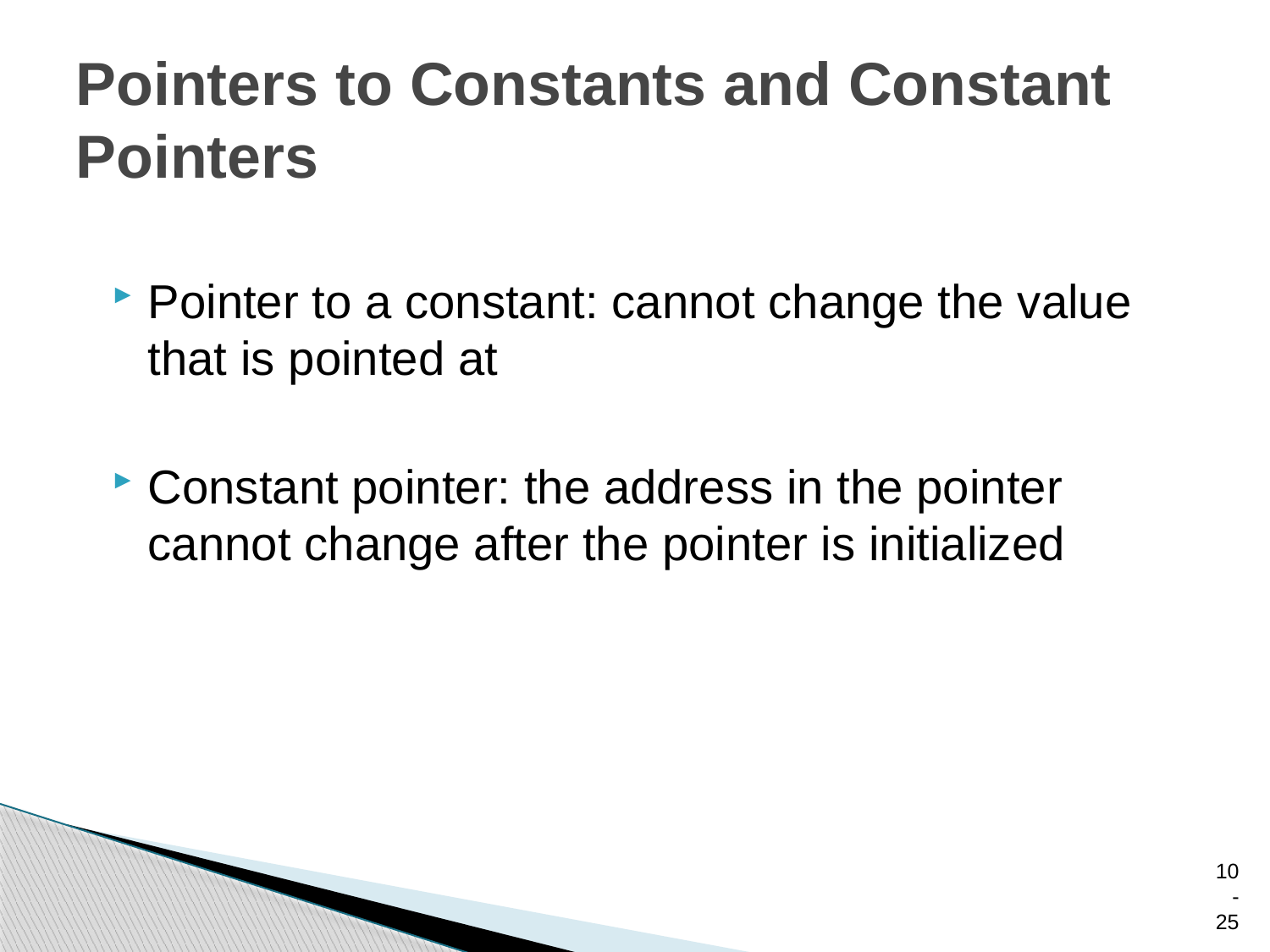

# Pointers to Constants and Constant Pointers
Pointer to a constant: cannot change the value that is pointed at

Constant pointer: the address in the pointer cannot change after the pointer is initialized
10-25